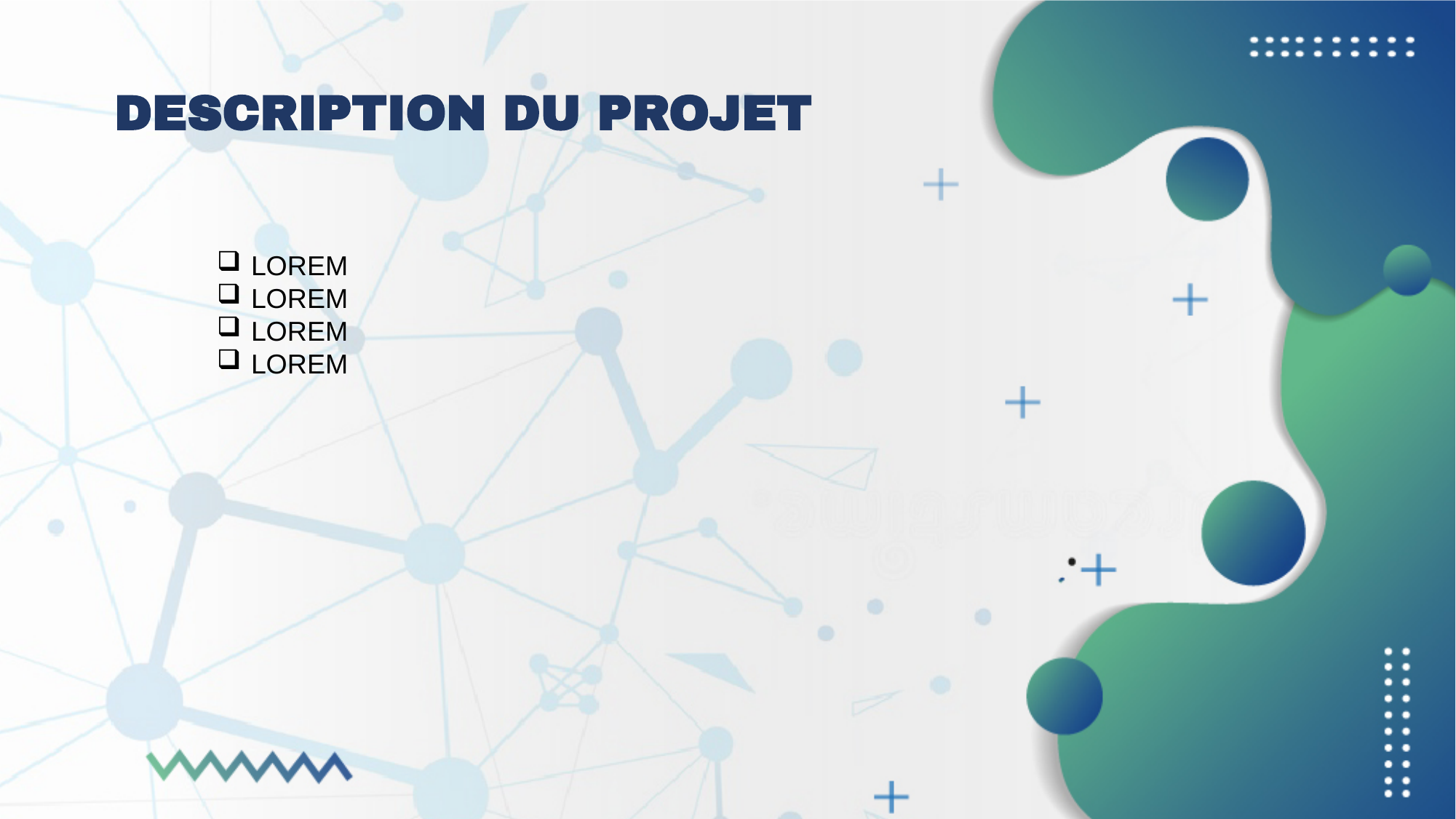

# DESCRIPTION DU PROJET
LOREM
LOREM
LOREM
LOREM